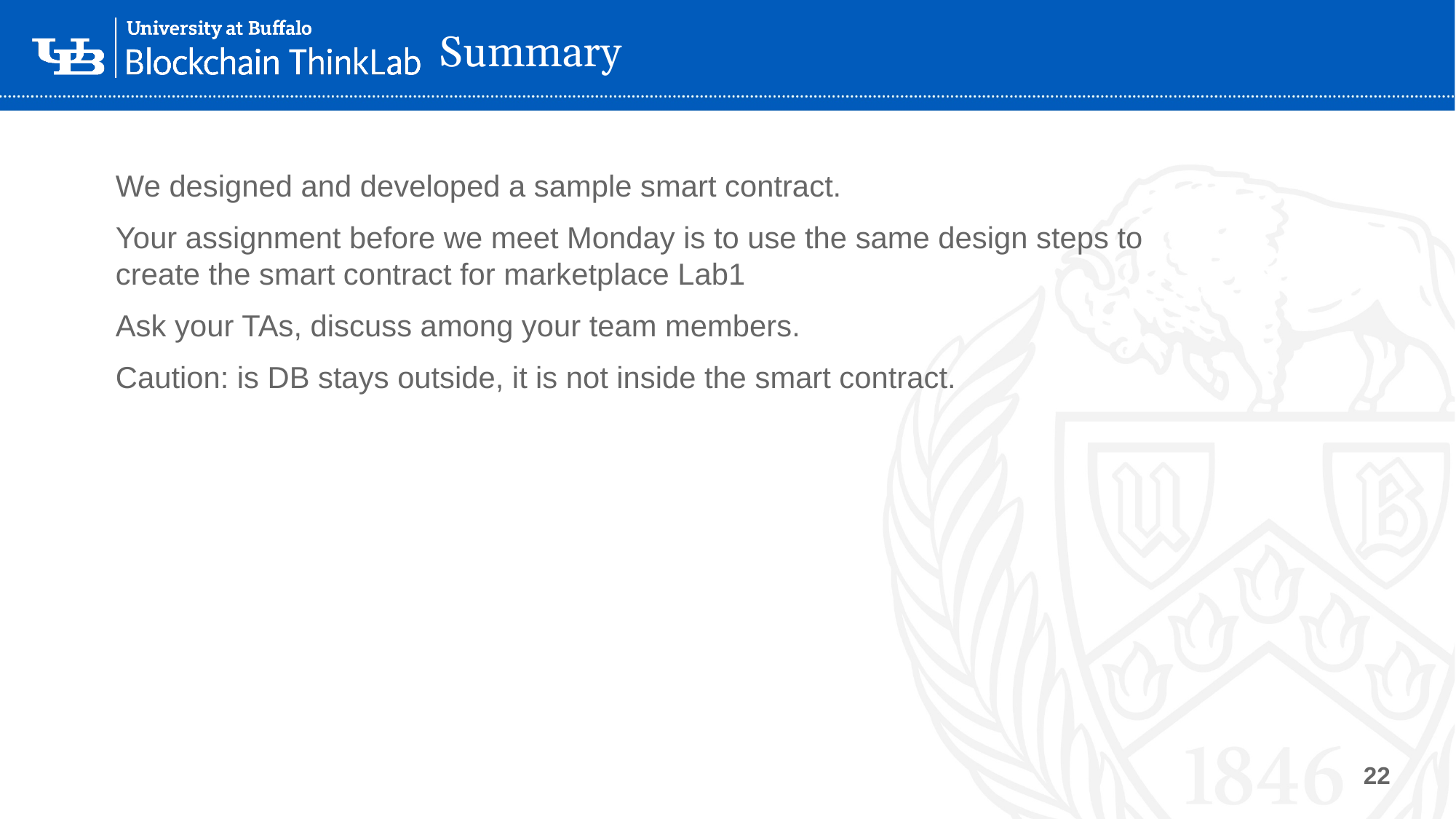

# Summary
We designed and developed a sample smart contract.
Your assignment before we meet Monday is to use the same design steps to create the smart contract for marketplace Lab1
Ask your TAs, discuss among your team members.
Caution: is DB stays outside, it is not inside the smart contract.